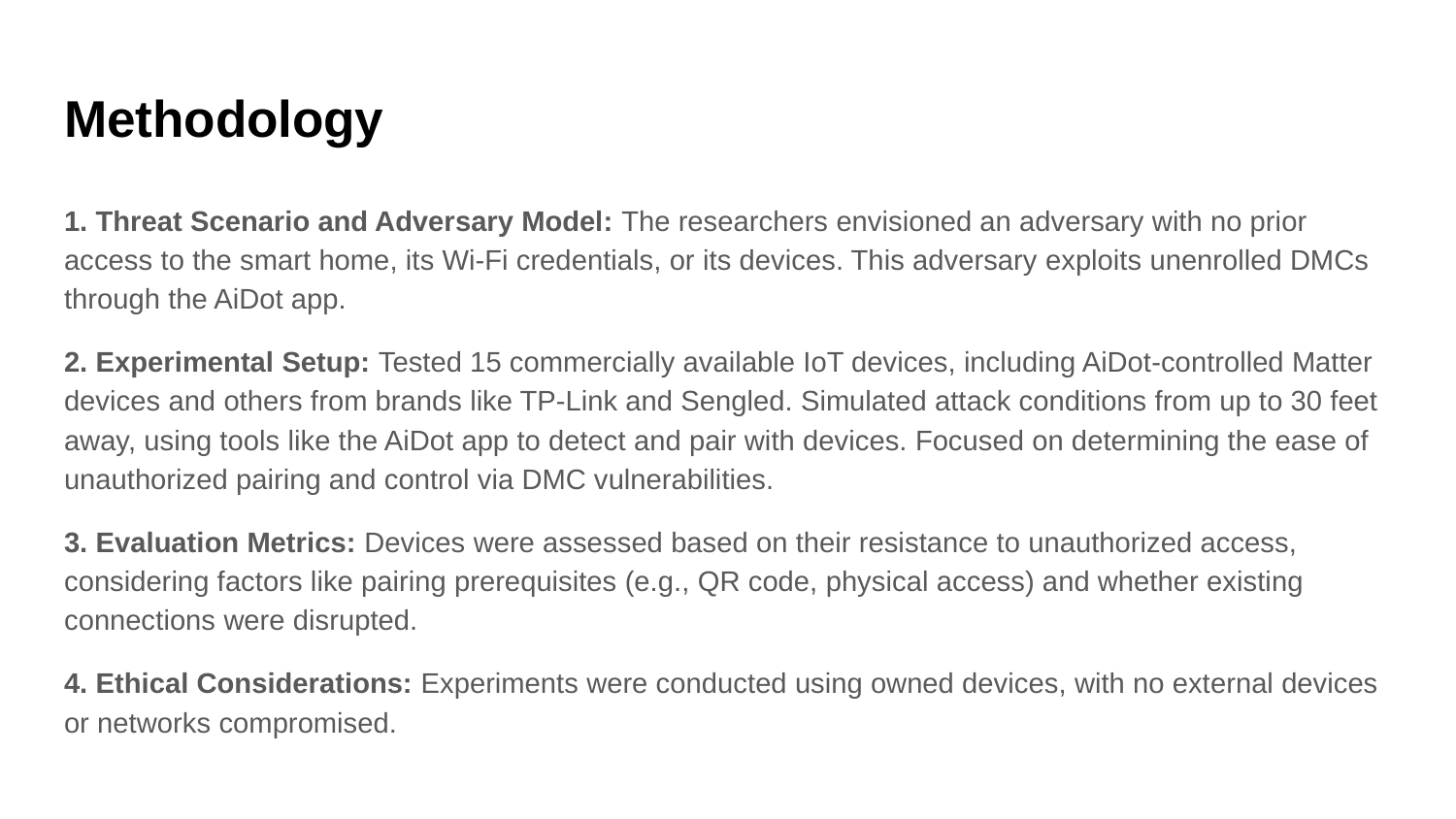

# Methodology
1. Threat Scenario and Adversary Model: The researchers envisioned an adversary with no prior access to the smart home, its Wi-Fi credentials, or its devices. This adversary exploits unenrolled DMCs through the AiDot app.
2. Experimental Setup: Tested 15 commercially available IoT devices, including AiDot-controlled Matter devices and others from brands like TP-Link and Sengled. Simulated attack conditions from up to 30 feet away, using tools like the AiDot app to detect and pair with devices. Focused on determining the ease of unauthorized pairing and control via DMC vulnerabilities.
3. Evaluation Metrics: Devices were assessed based on their resistance to unauthorized access, considering factors like pairing prerequisites (e.g., QR code, physical access) and whether existing connections were disrupted.
4. Ethical Considerations: Experiments were conducted using owned devices, with no external devices or networks compromised.